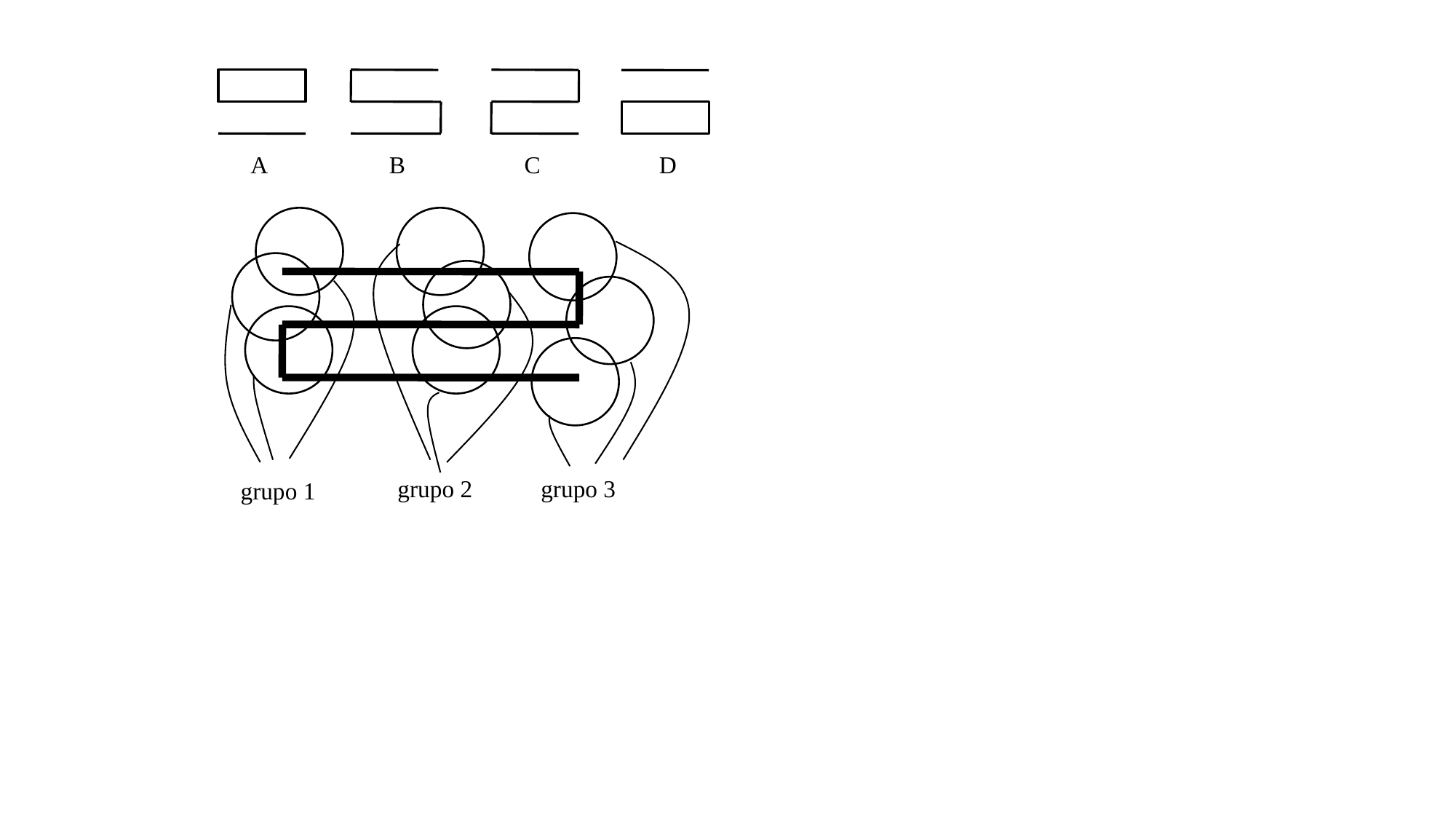

A
B
C
D

grupo 2
grupo 3
grupo 1